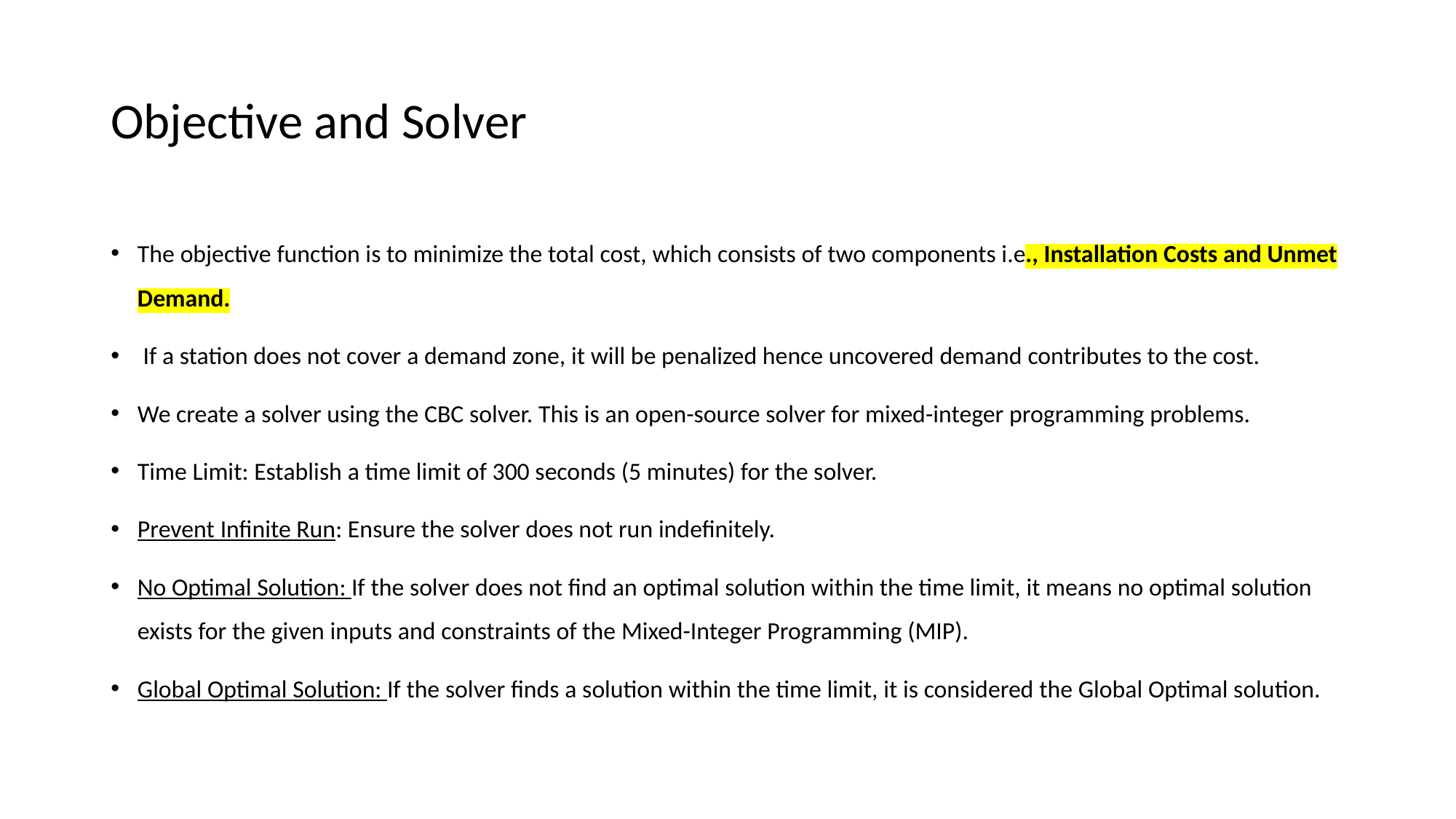

# Objective and Solver
The objective function is to minimize the total cost, which consists of two components i.e., Installation Costs and Unmet Demand.
 If a station does not cover a demand zone, it will be penalized hence uncovered demand contributes to the cost.
We create a solver using the CBC solver. This is an open-source solver for mixed-integer programming problems.
Time Limit: Establish a time limit of 300 seconds (5 minutes) for the solver.
Prevent Infinite Run: Ensure the solver does not run indefinitely.
No Optimal Solution: If the solver does not find an optimal solution within the time limit, it means no optimal solution exists for the given inputs and constraints of the Mixed-Integer Programming (MIP).
Global Optimal Solution: If the solver finds a solution within the time limit, it is considered the Global Optimal solution.